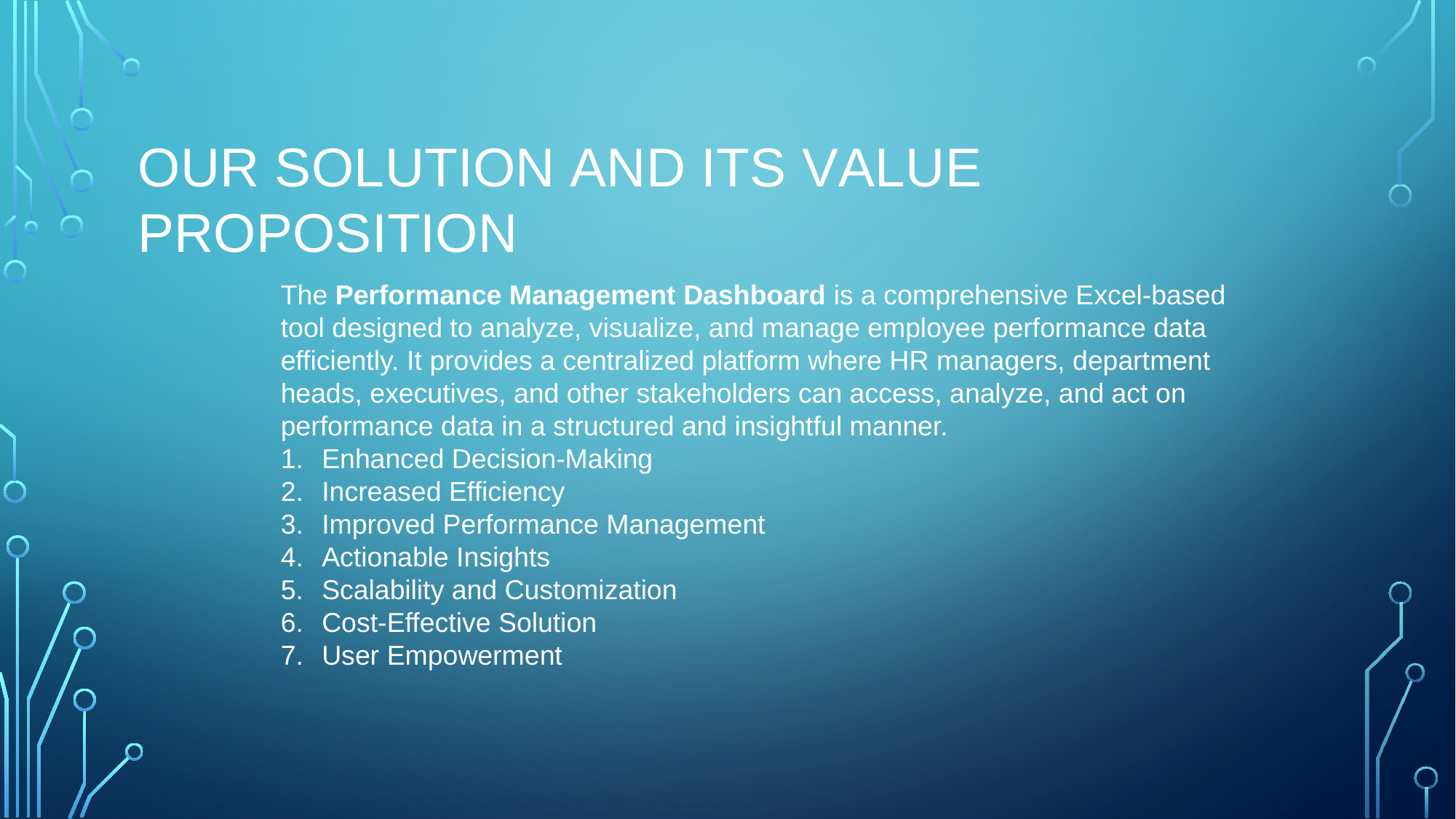

# OUR SOLUTION AND ITS VALUE PROPOSITION
The Performance Management Dashboard is a comprehensive Excel-based tool designed to analyze, visualize, and manage employee performance data efficiently. It provides a centralized platform where HR managers, department heads, executives, and other stakeholders can access, analyze, and act on performance data in a structured and insightful manner.
Enhanced Decision-Making
Increased Efficiency
Improved Performance Management
Actionable Insights
Scalability and Customization
Cost-Effective Solution
User Empowerment